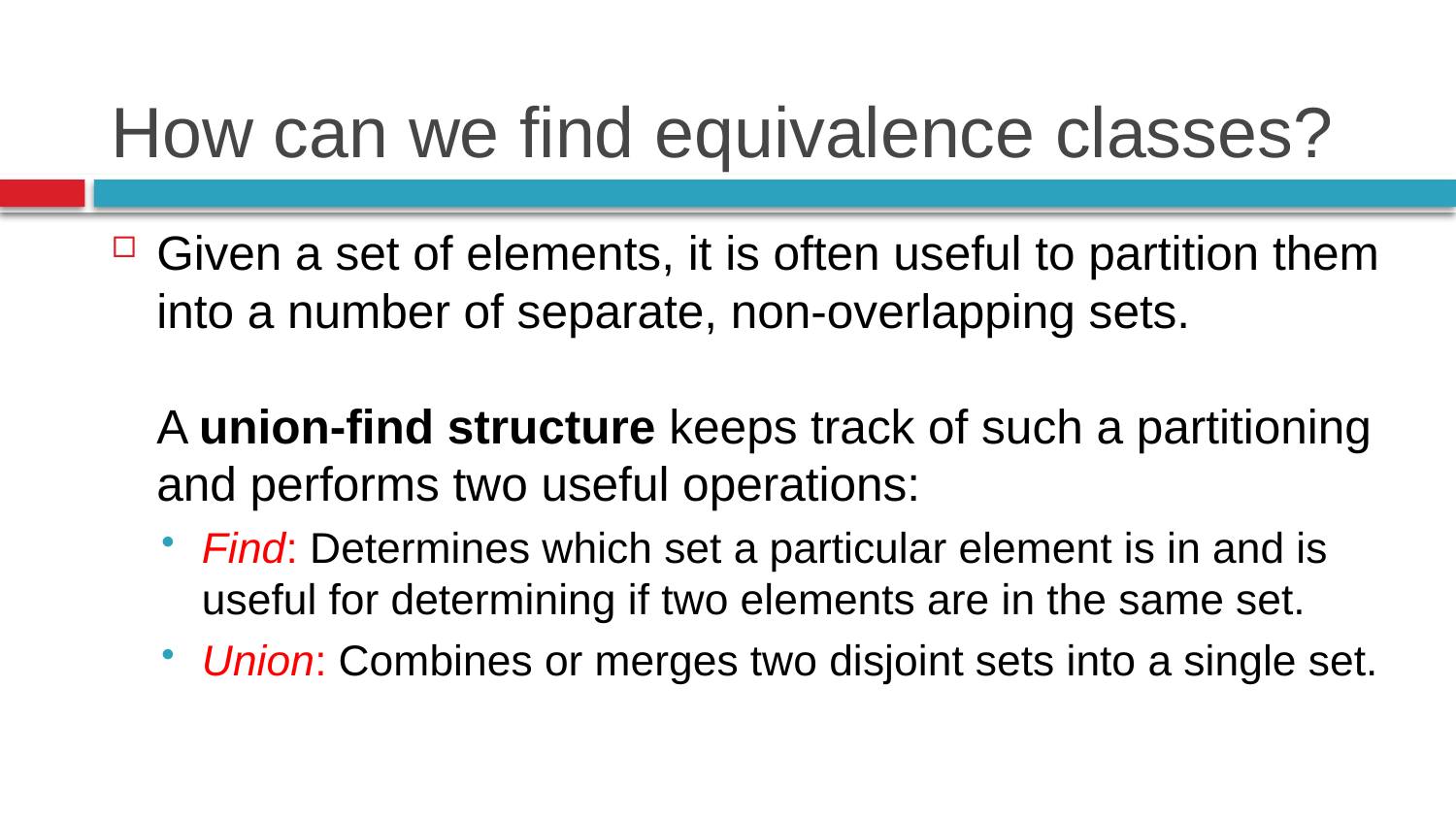

# How can we find equivalence classes?
Given a set of elements, it is often useful to partition them into a number of separate, non-overlapping sets.
A union-find structure keeps track of such a partitioning and performs two useful operations:
Find: Determines which set a particular element is in and is useful for determining if two elements are in the same set.
Union: Combines or merges two disjoint sets into a single set.